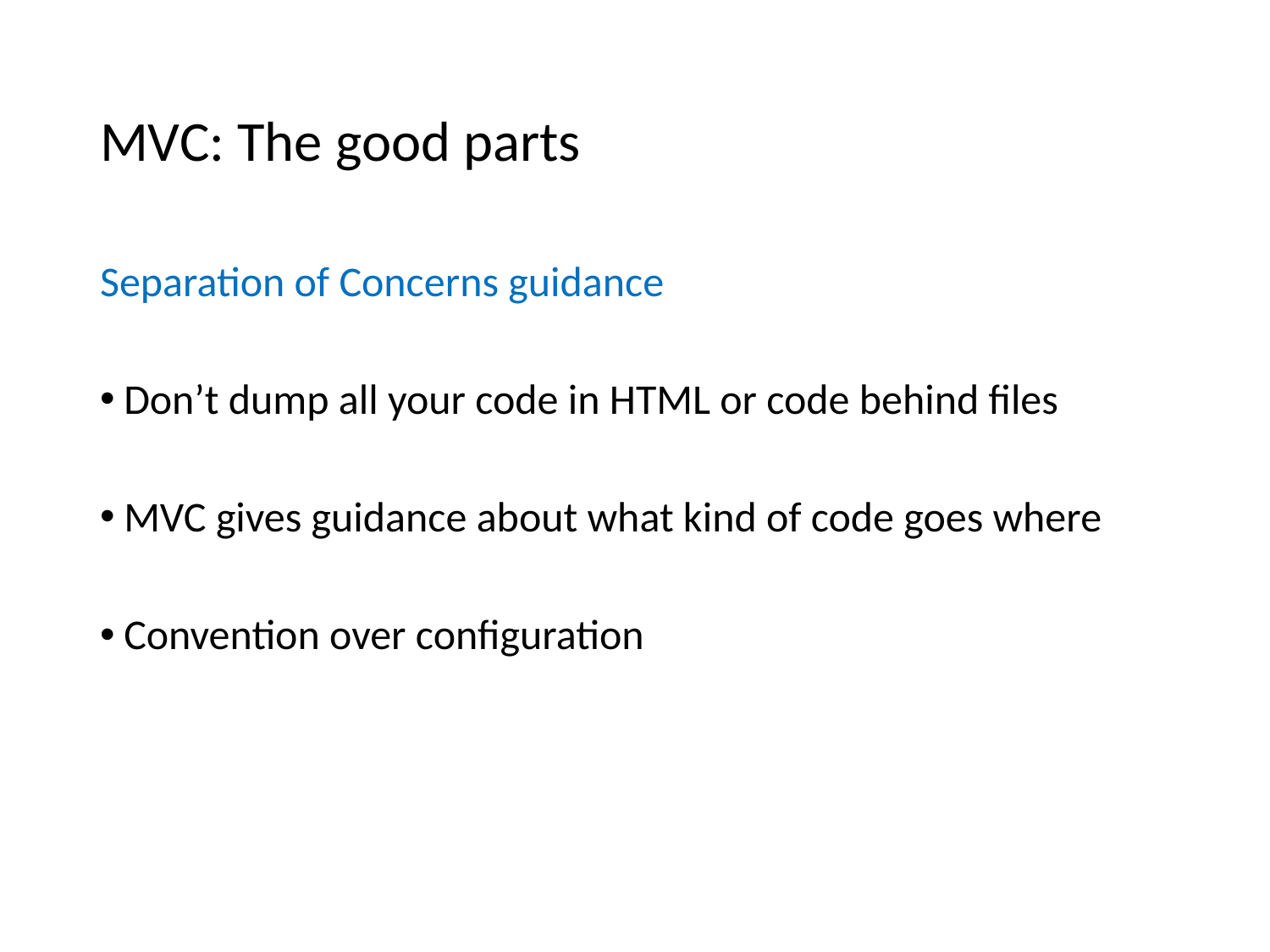

# MVC: The good parts
Separation of Concerns guidance

Don’t dump all your code in HTML or code behind files

MVC gives guidance about what kind of code goes where

Convention over configuration